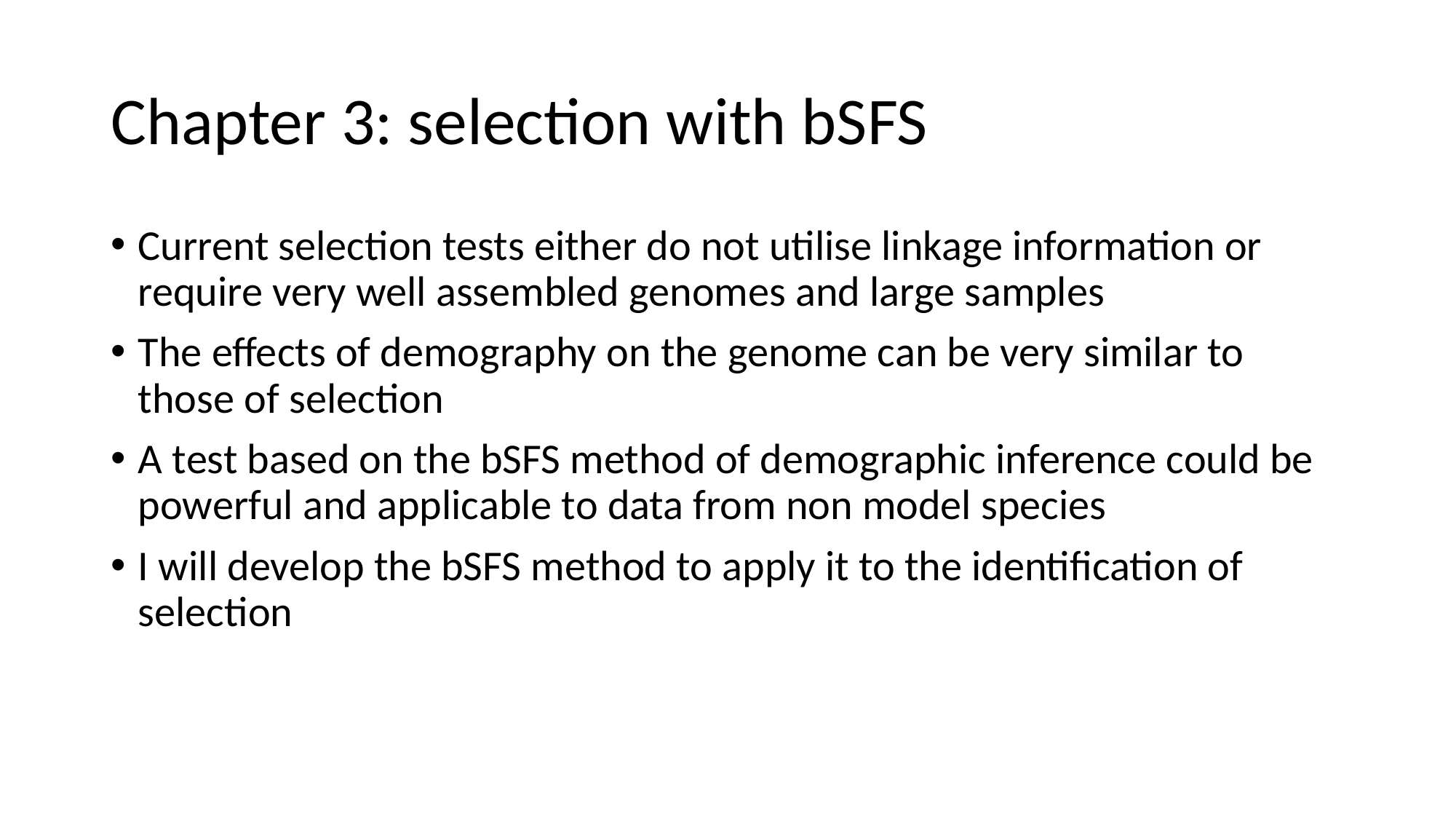

# Chapter 3: selection with bSFS
Current selection tests either do not utilise linkage information or require very well assembled genomes and large samples
The effects of demography on the genome can be very similar to those of selection
A test based on the bSFS method of demographic inference could be powerful and applicable to data from non model species
I will develop the bSFS method to apply it to the identification of selection